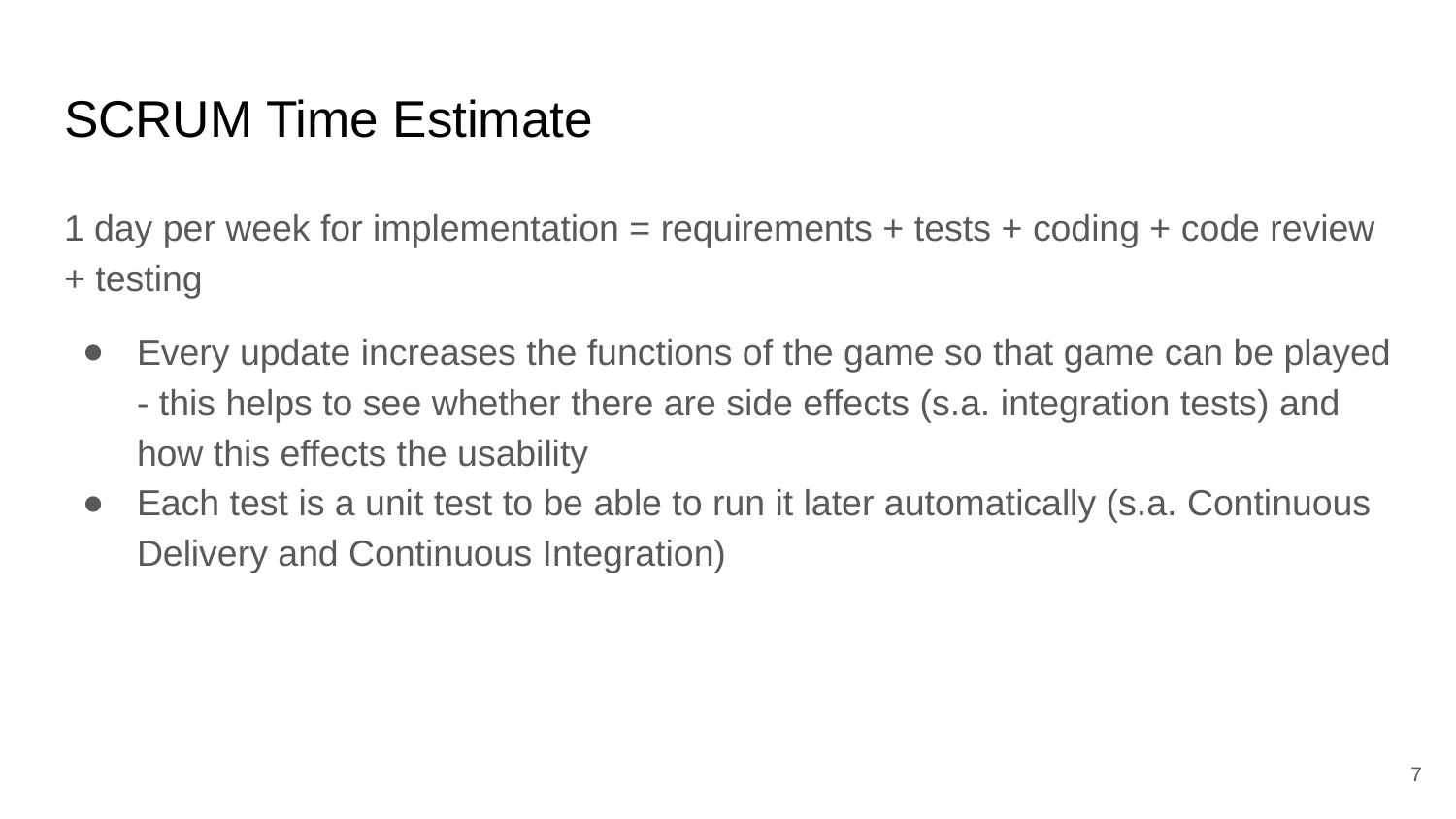

# SCRUM Time Estimate
1 day per week for implementation = requirements + tests + coding + code review + testing
Every update increases the functions of the game so that game can be played - this helps to see whether there are side effects (s.a. integration tests) and how this effects the usability
Each test is a unit test to be able to run it later automatically (s.a. Continuous Delivery and Continuous Integration)

7